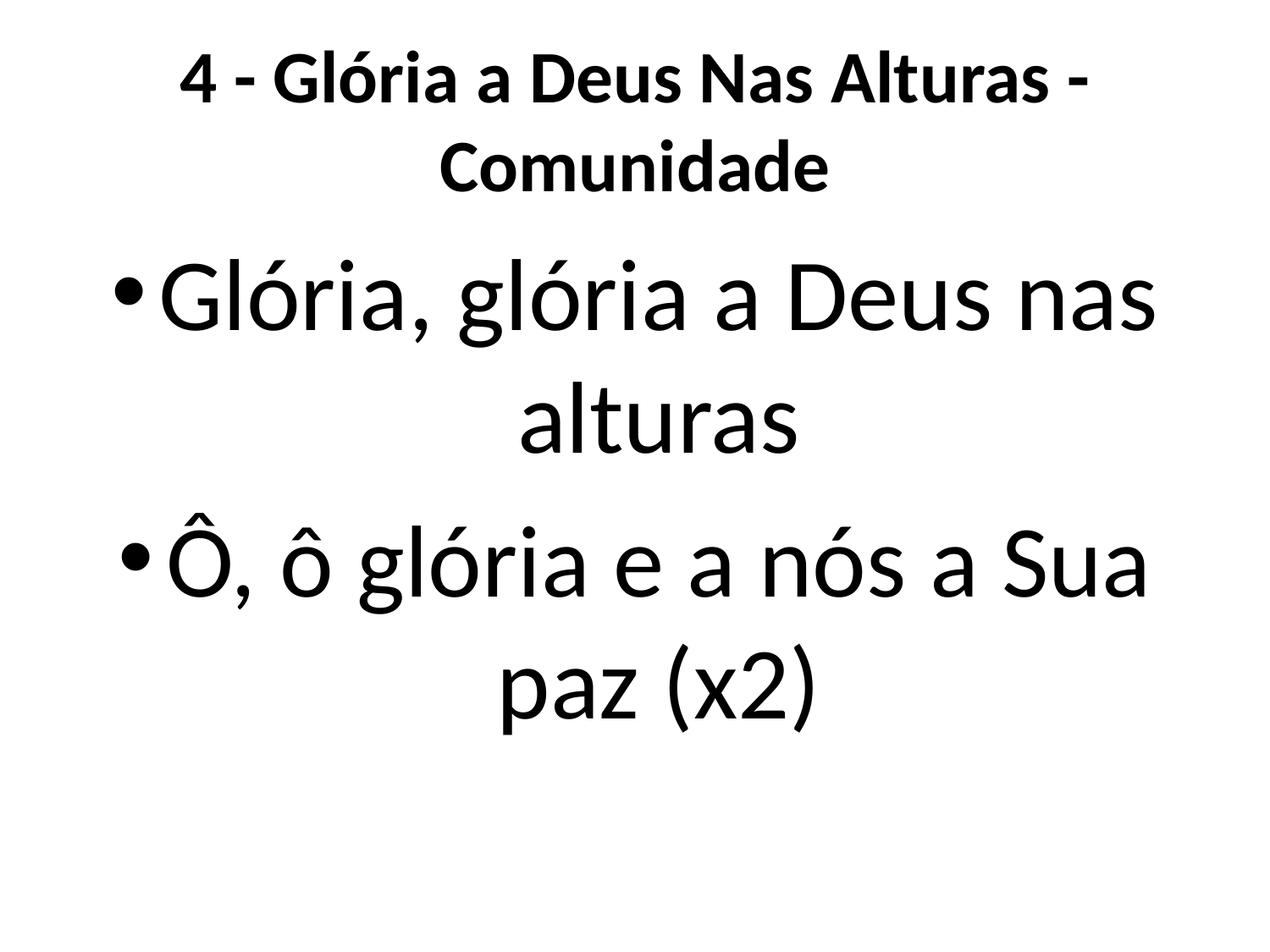

# 4 - Glória a Deus Nas Alturas - Comunidade
Glória, glória a Deus nas alturas
Ô, ô glória e a nós a Sua paz (x2)